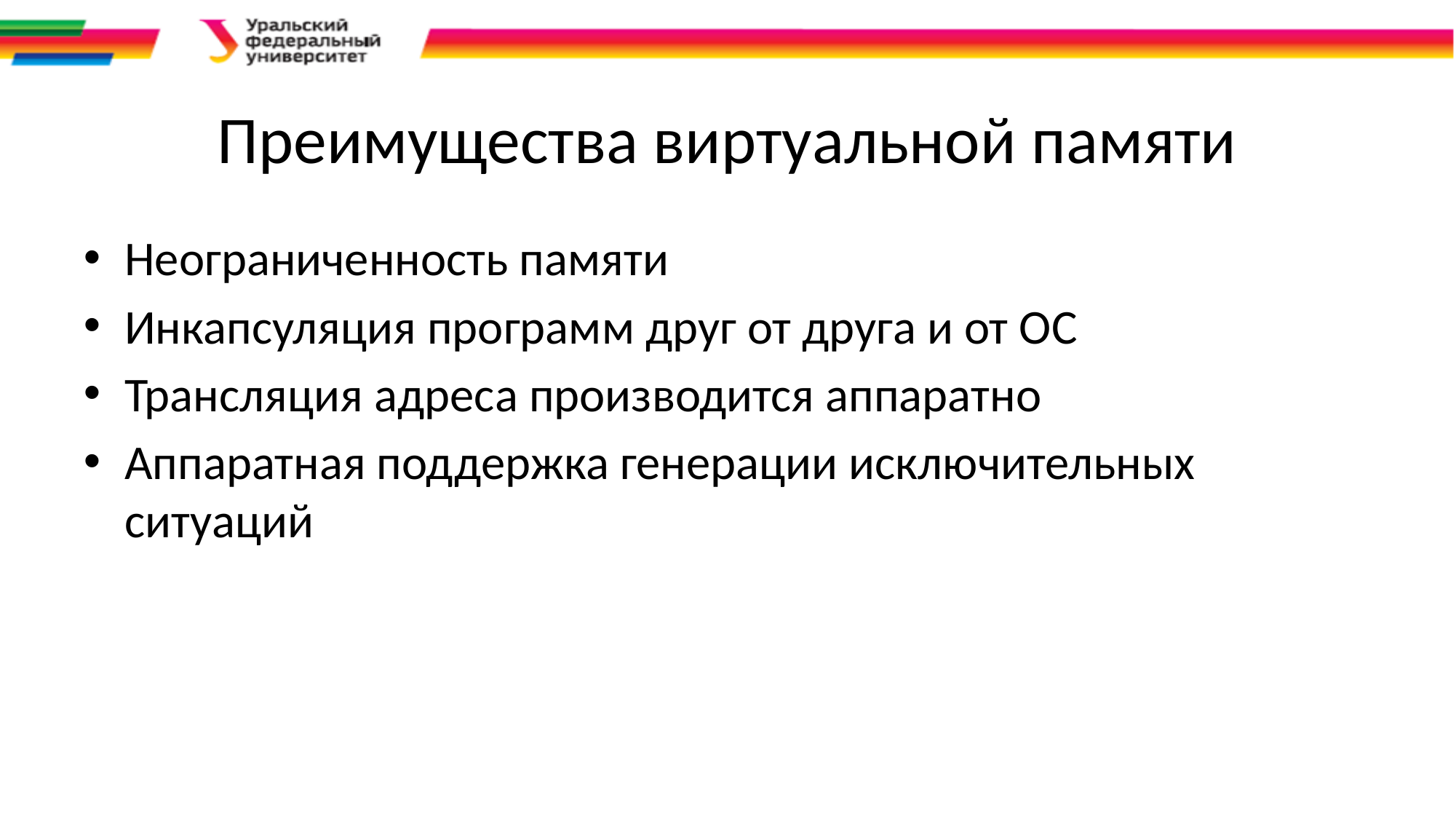

# Преимущества виртуальной памяти
Неограниченность памяти
Инкапсуляция программ друг от друга и от ОС
Трансляция адреса производится аппаратно
Аппаратная поддержка генерации исключительных ситуаций